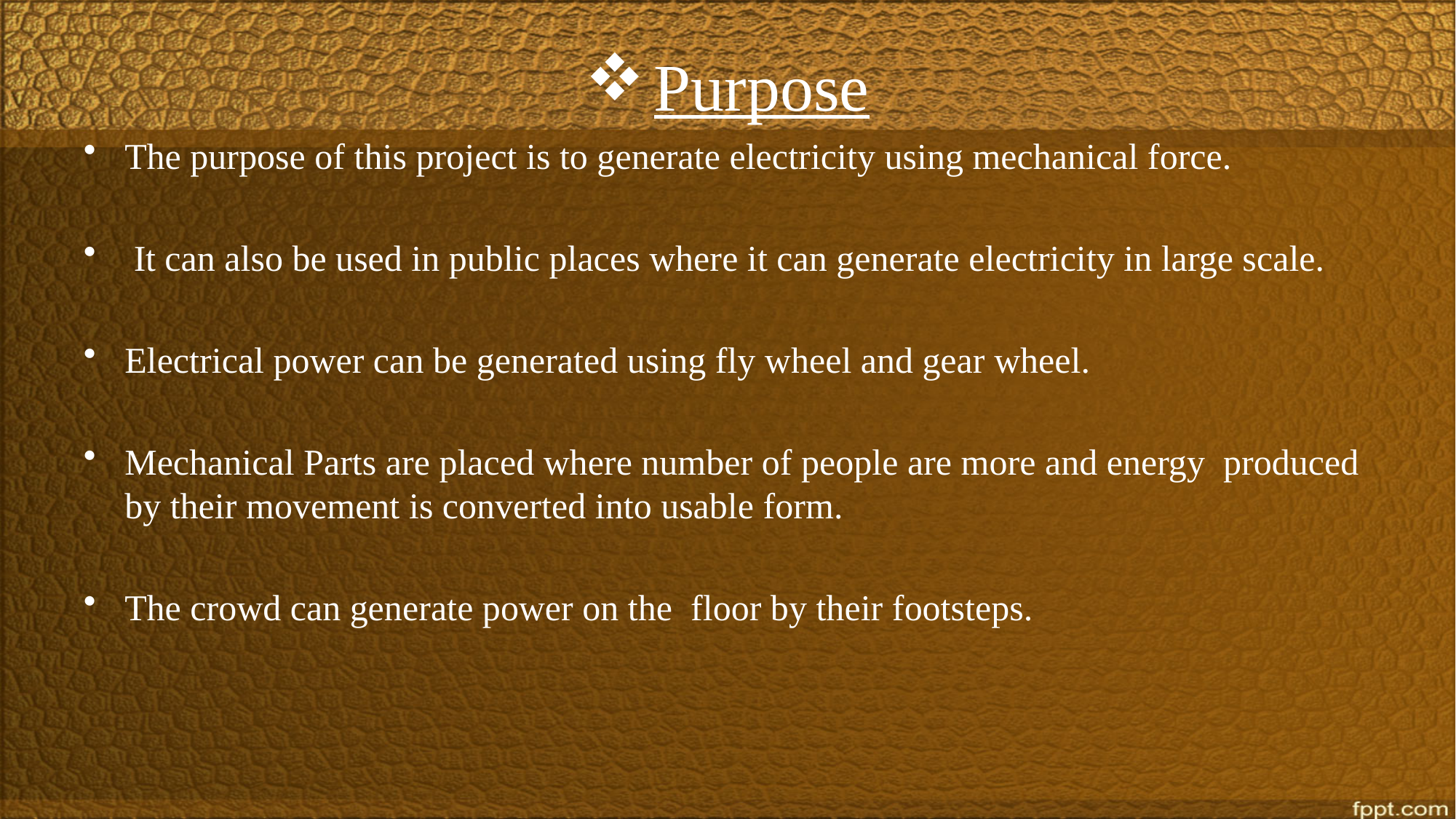

# Purpose
The purpose of this project is to generate electricity using mechanical force.

 It can also be used in public places where it can generate electricity in large scale.

Electrical power can be generated using fly wheel and gear wheel.

Mechanical Parts are placed where number of people are more and energy  produced by their movement is converted into usable form.

The crowd can generate power on the  floor by their footsteps.